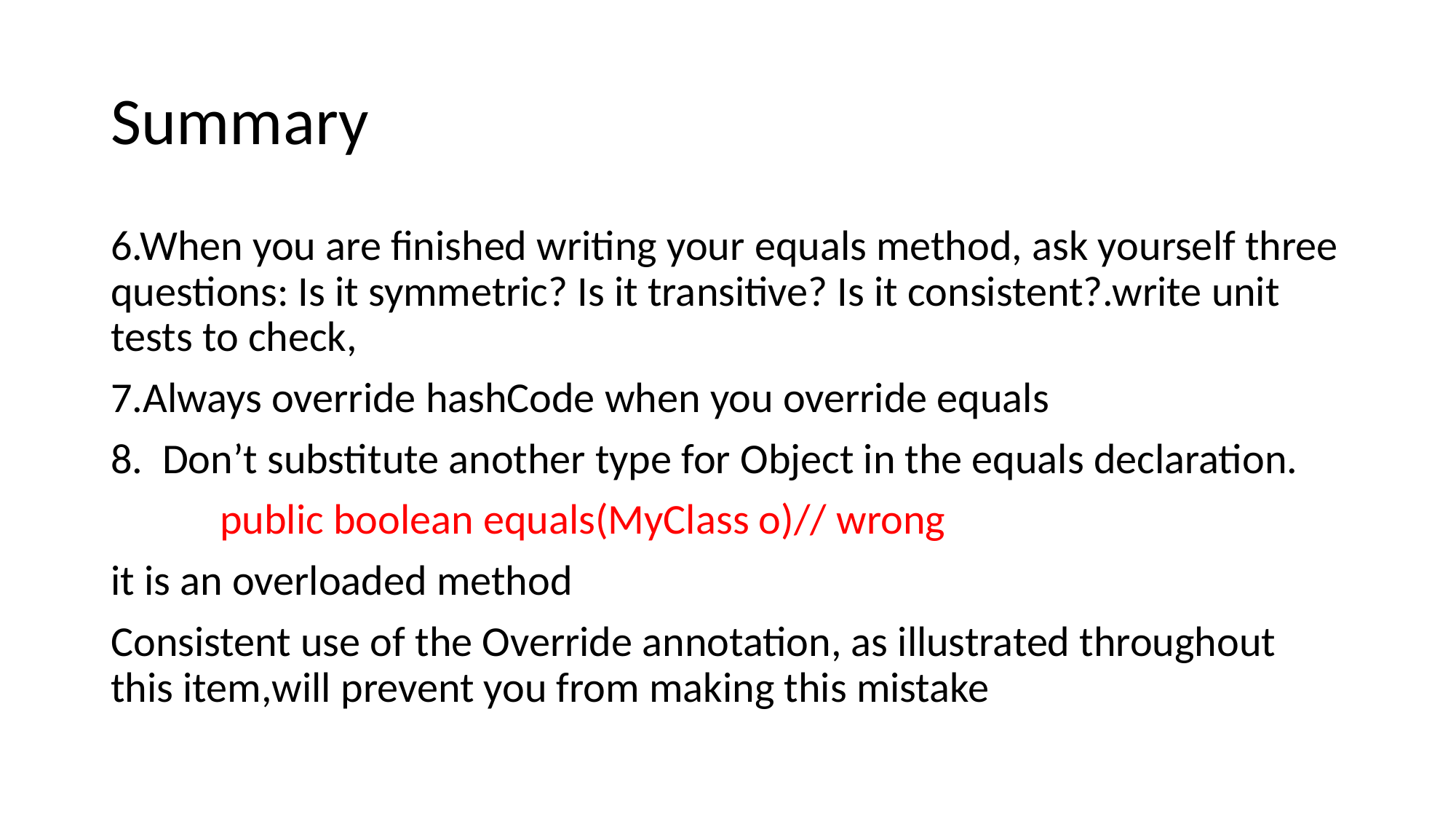

# Summary
6.When you are finished writing your equals method, ask yourself three questions: Is it symmetric? Is it transitive? Is it consistent?.write unit tests to check,
7.Always override hashCode when you override equals
8.  Don’t substitute another type for Object in the equals declaration.
	public boolean equals(MyClass o)// wrong
it is an overloaded method
Consistent use of the Override annotation, as illustrated throughout this item,will prevent you from making this mistake